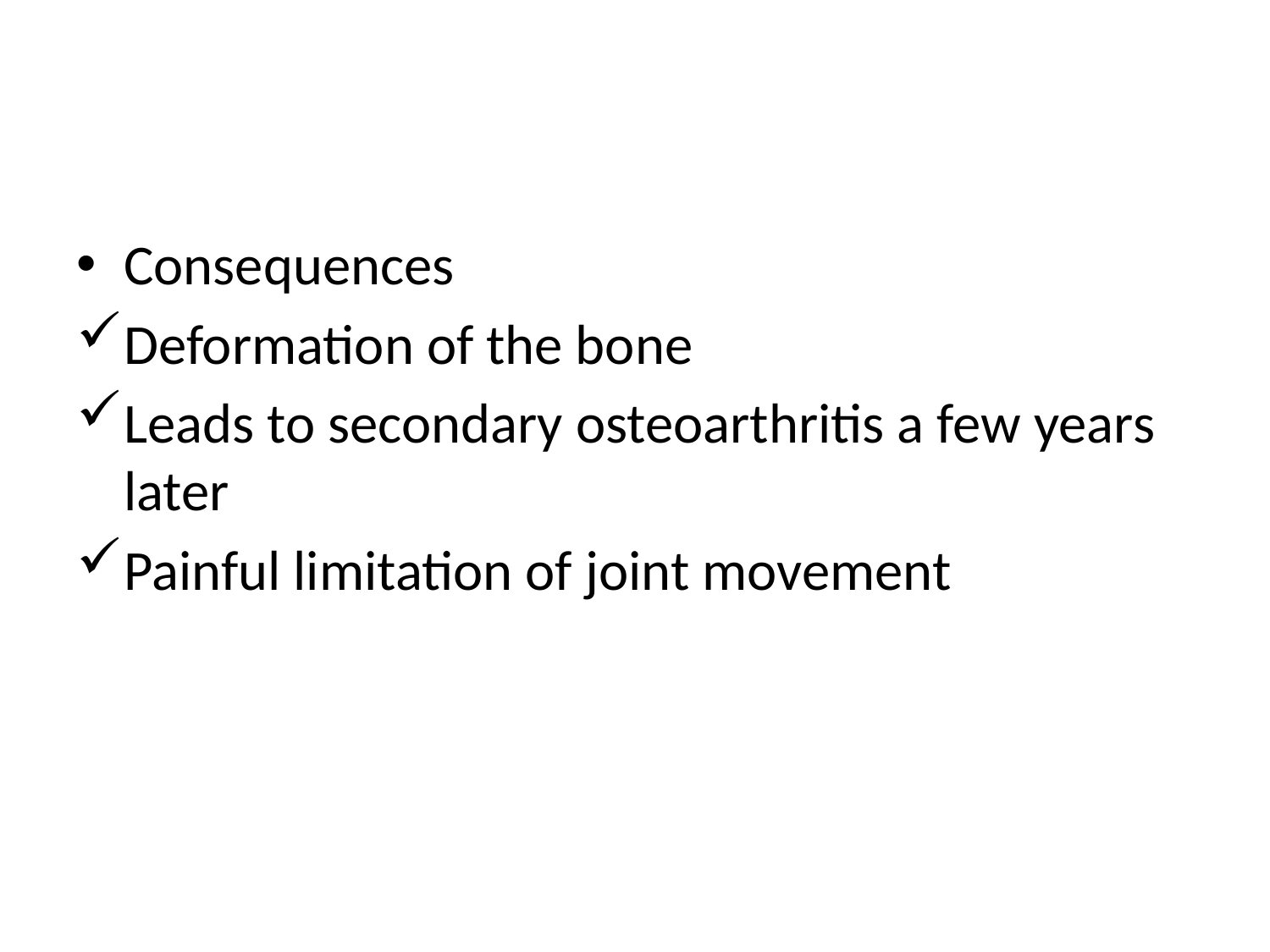

#
Consequences
Deformation of the bone
Leads to secondary osteoarthritis a few years later
Painful limitation of joint movement